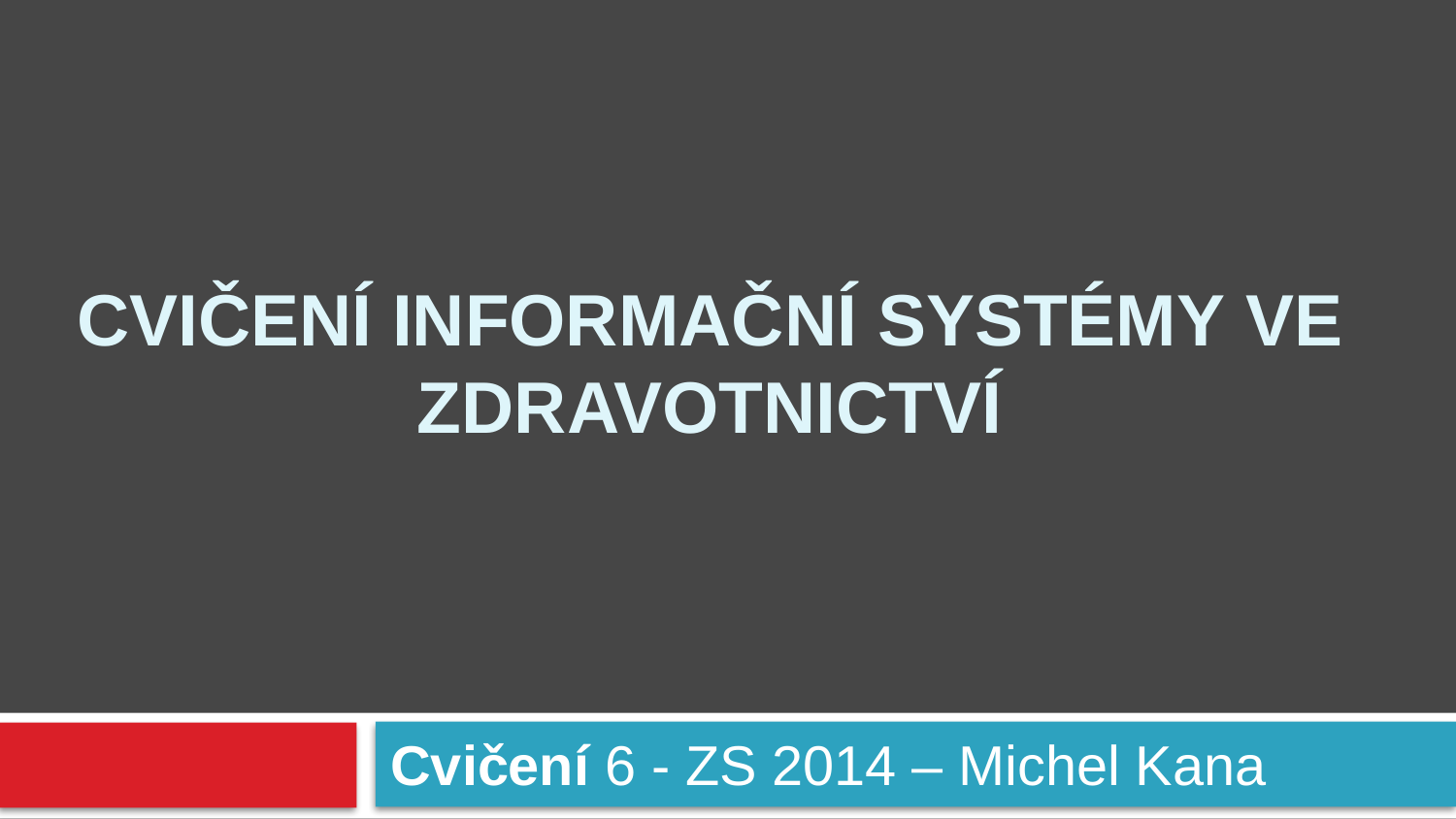

# cvičení Informační systémy ve zdravotnictví
Cvičení 6 - ZS 2014 – Michel Kana